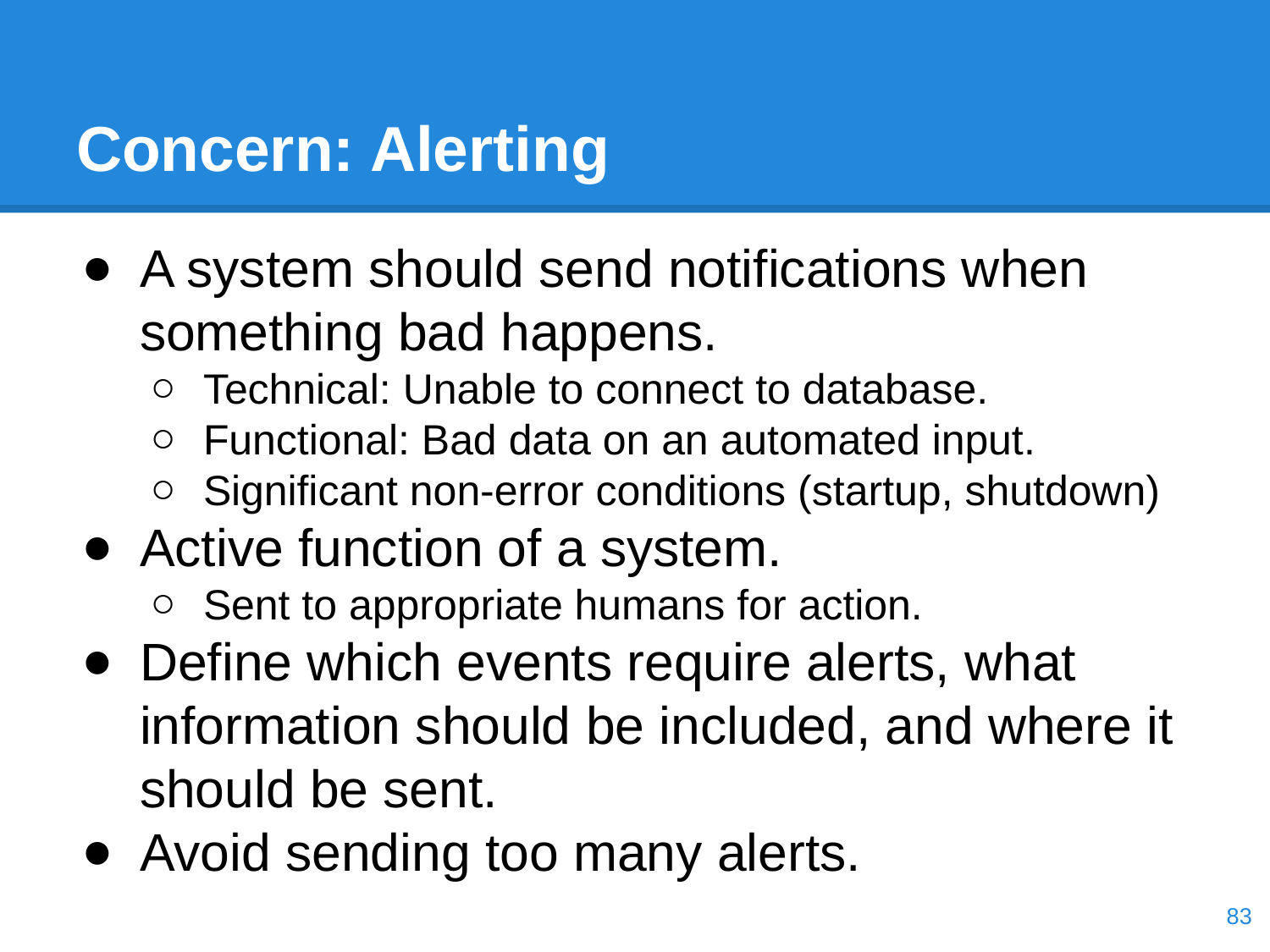

# Concern: Alerting
A system should send notifications when something bad happens.
Technical: Unable to connect to database.
Functional: Bad data on an automated input.
Significant non-error conditions (startup, shutdown)
Active function of a system.
Sent to appropriate humans for action.
Define which events require alerts, what information should be included, and where it should be sent.
Avoid sending too many alerts.
83